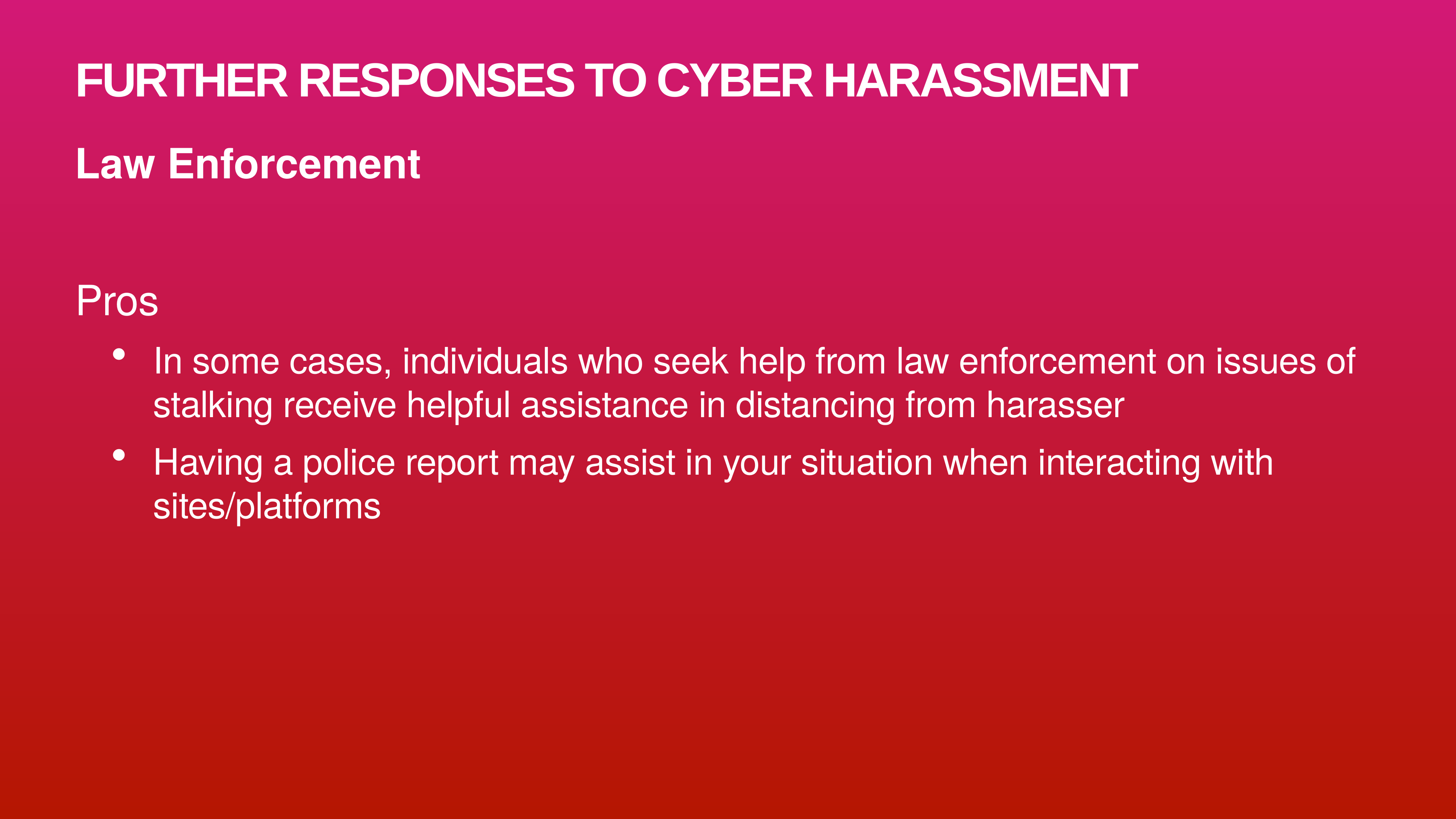

# Further Responses to Cyber Harassment
Law Enforcement
Pros
In some cases, individuals who seek help from law enforcement on issues of stalking receive helpful assistance in distancing from harasser
Having a police report may assist in your situation when interacting with sites/platforms